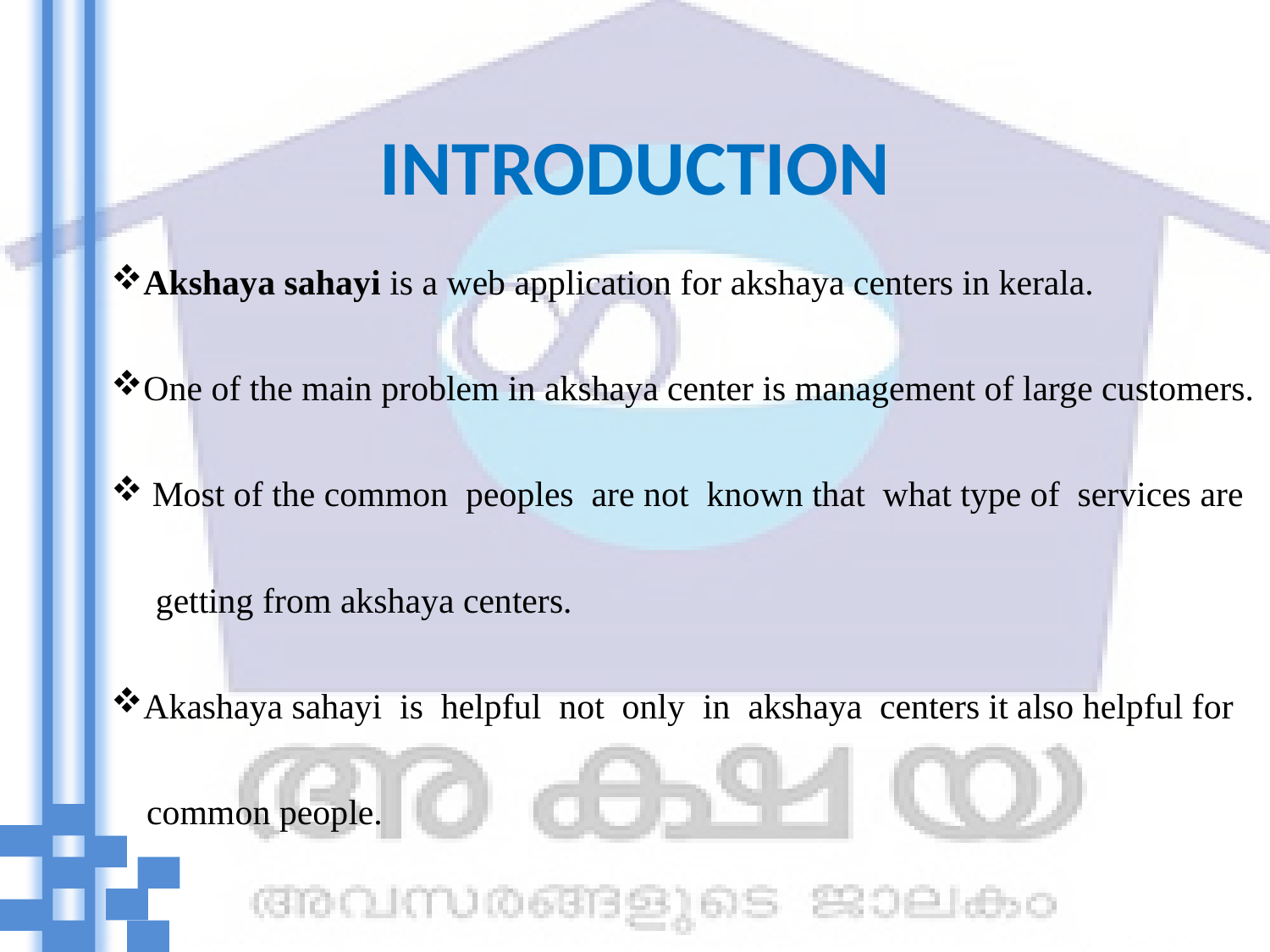

# INTRODUCTION
Akshaya sahayi is a web application for akshaya centers in kerala.
One of the main problem in akshaya center is management of large customers.
 Most of the common  peoples  are not  known that  what type of  services are
     getting from akshaya centers.
Akashaya sahayi  is  helpful  not  only  in  akshaya  centers it also helpful for
    common people.